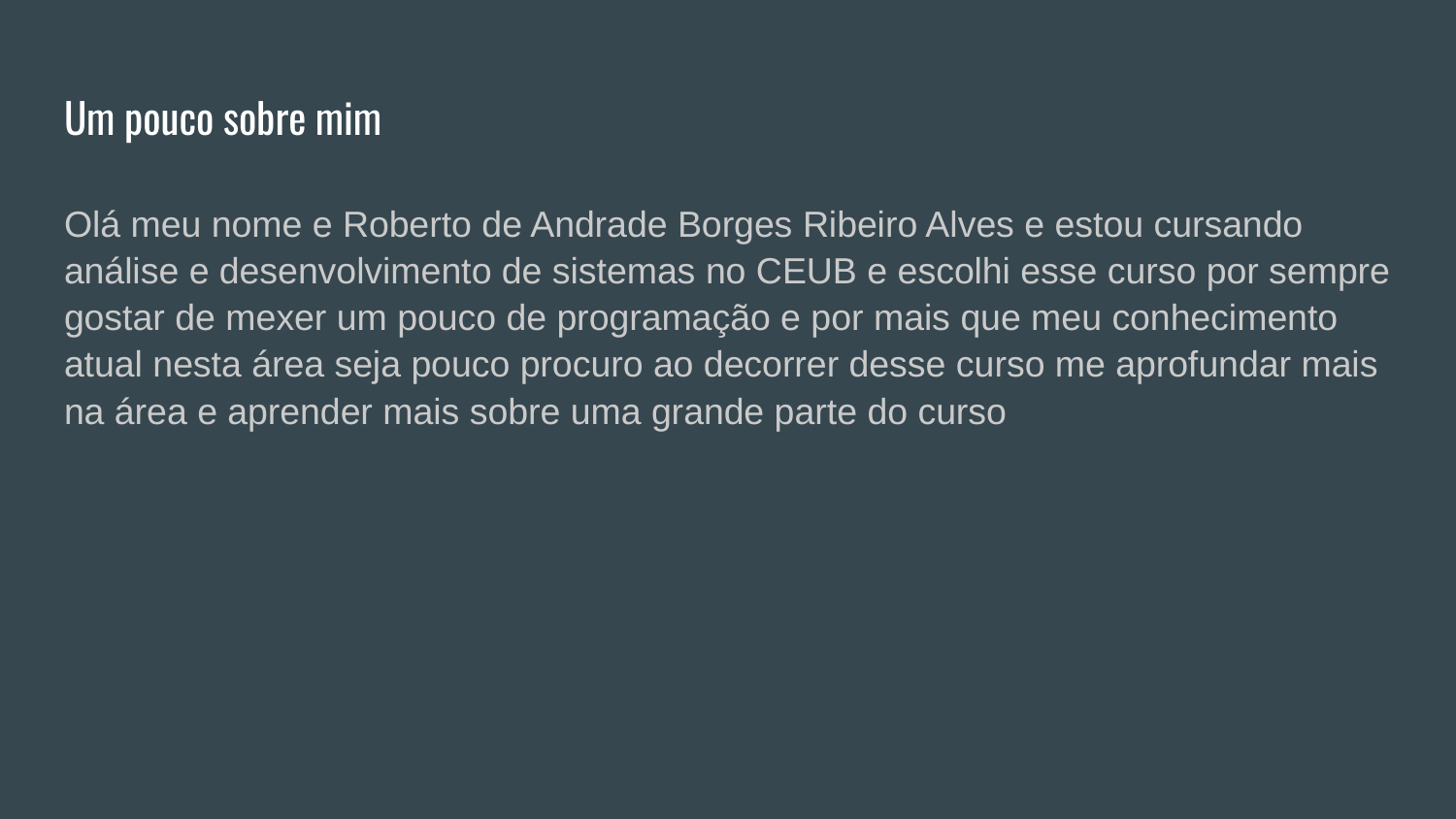

# Um pouco sobre mim
Olá meu nome e Roberto de Andrade Borges Ribeiro Alves e estou cursando análise e desenvolvimento de sistemas no CEUB e escolhi esse curso por sempre gostar de mexer um pouco de programação e por mais que meu conhecimento atual nesta área seja pouco procuro ao decorrer desse curso me aprofundar mais na área e aprender mais sobre uma grande parte do curso